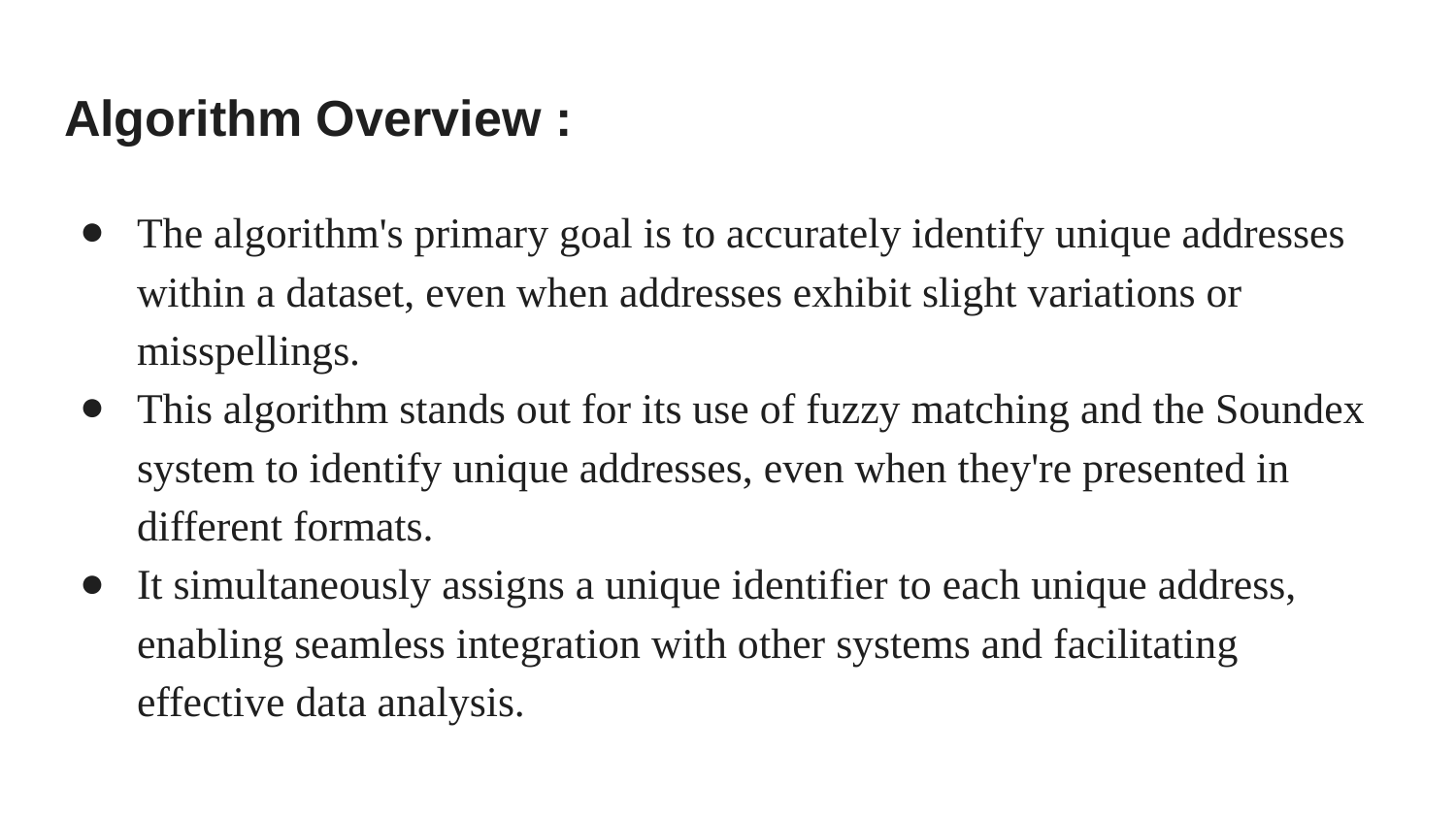

# Algorithm Overview :
The algorithm's primary goal is to accurately identify unique addresses within a dataset, even when addresses exhibit slight variations or misspellings.
This algorithm stands out for its use of fuzzy matching and the Soundex system to identify unique addresses, even when they're presented in different formats.
It simultaneously assigns a unique identifier to each unique address, enabling seamless integration with other systems and facilitating effective data analysis.